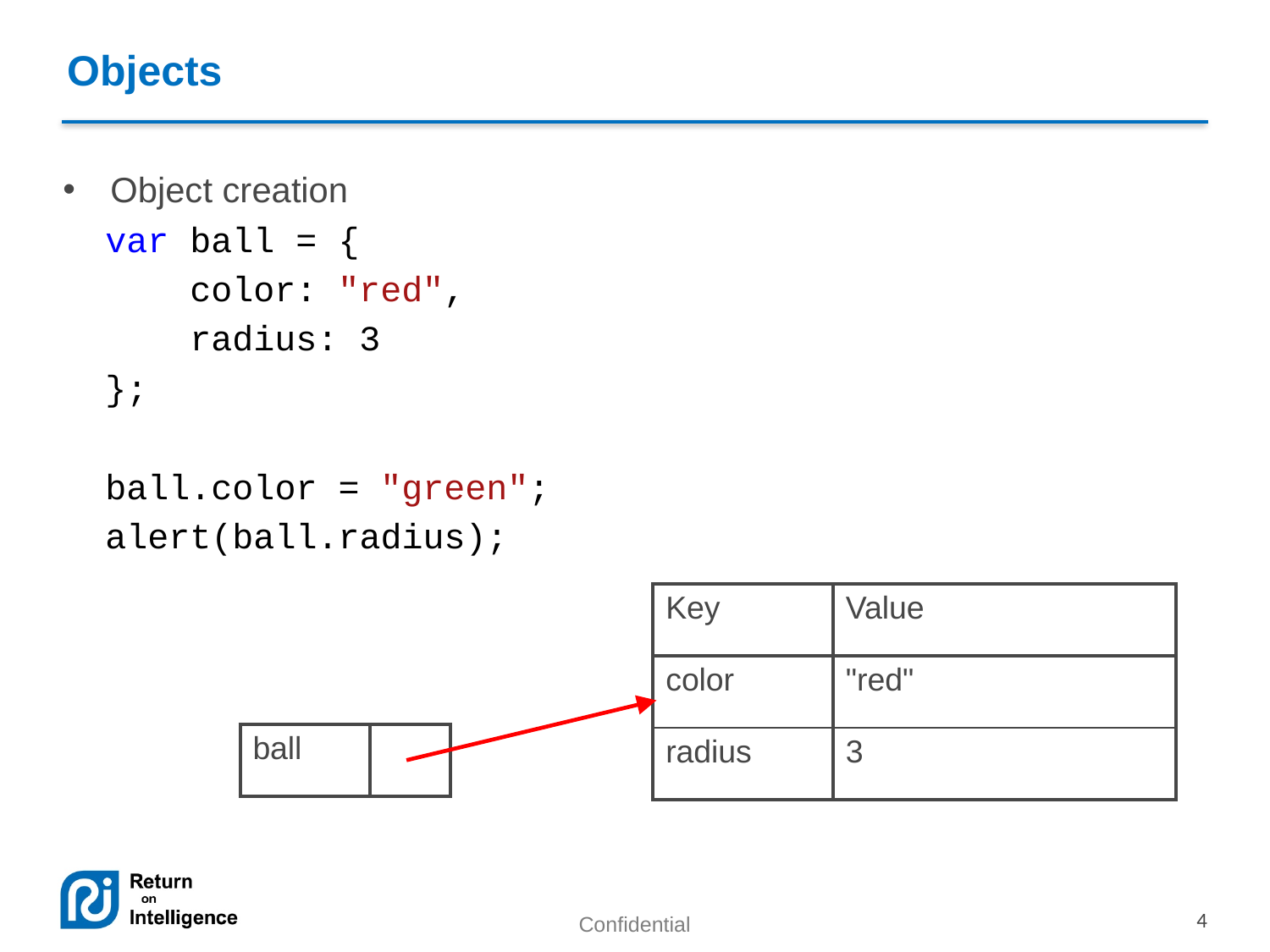

Objects
Object creation
  var ball = {
      color: "red",
      radius: 3
  };

  ball.color = "green";
  alert(ball.radius);

| Key | Value |
| --- | --- |
| color | "red" |
| radius | 3 |

| ball |  |
| --- | --- |